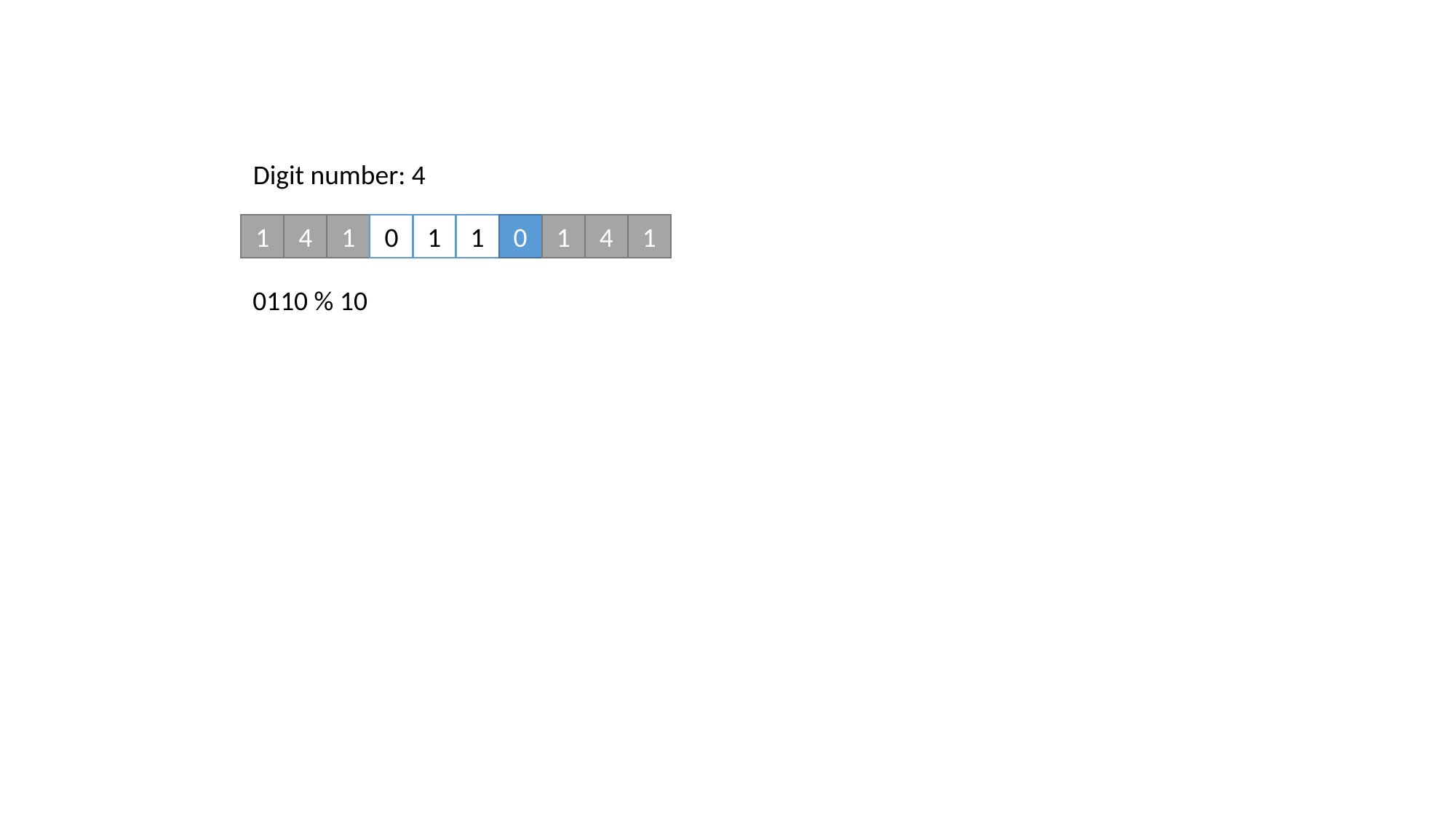

Digit number: 4
1
4
1
0
1
1
0
1
4
1
0110 % 10